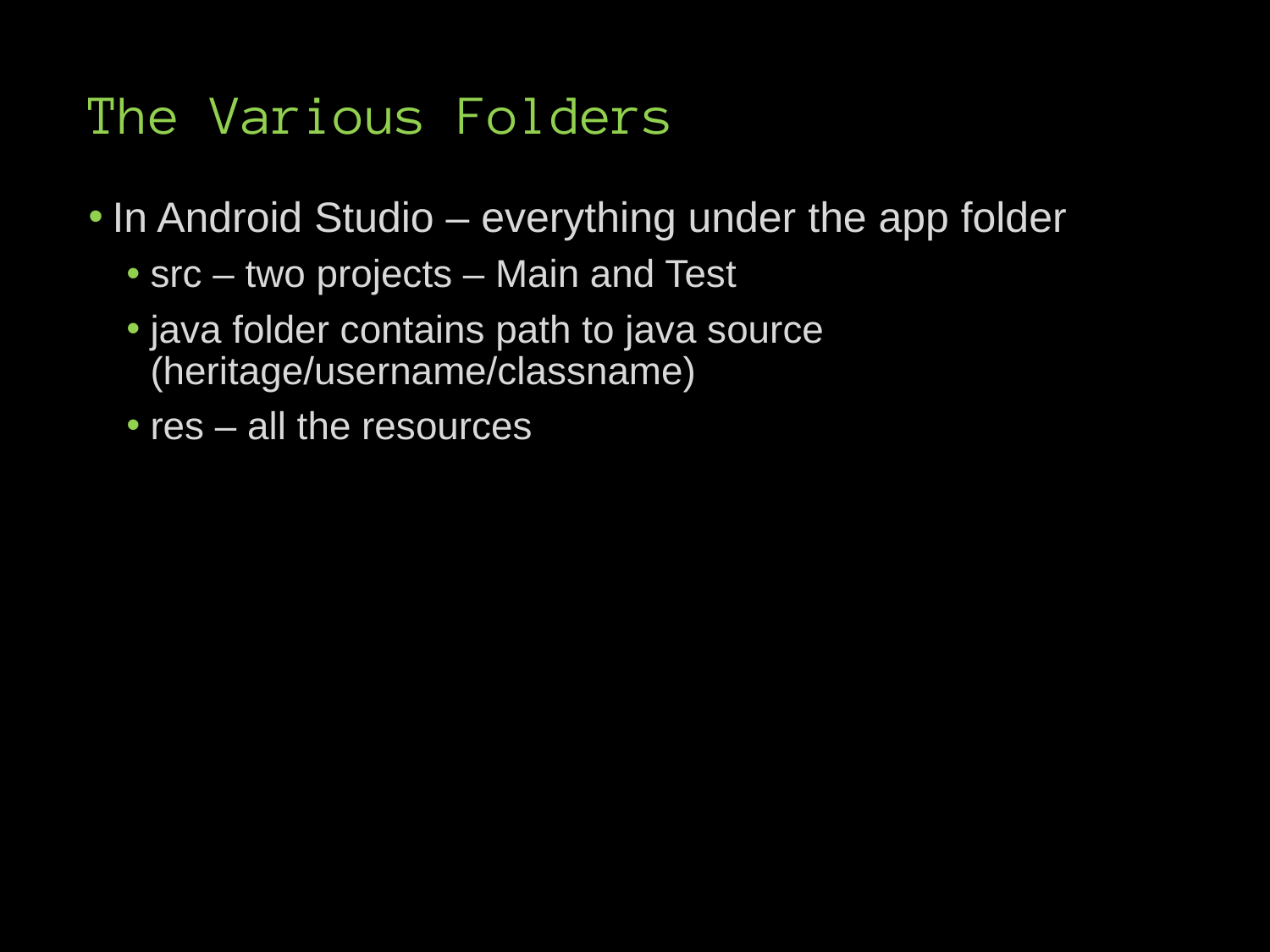

# The Various Folders
In Android Studio – everything under the app folder
src – two projects – Main and Test
java folder contains path to java source (heritage/username/classname)
res – all the resources